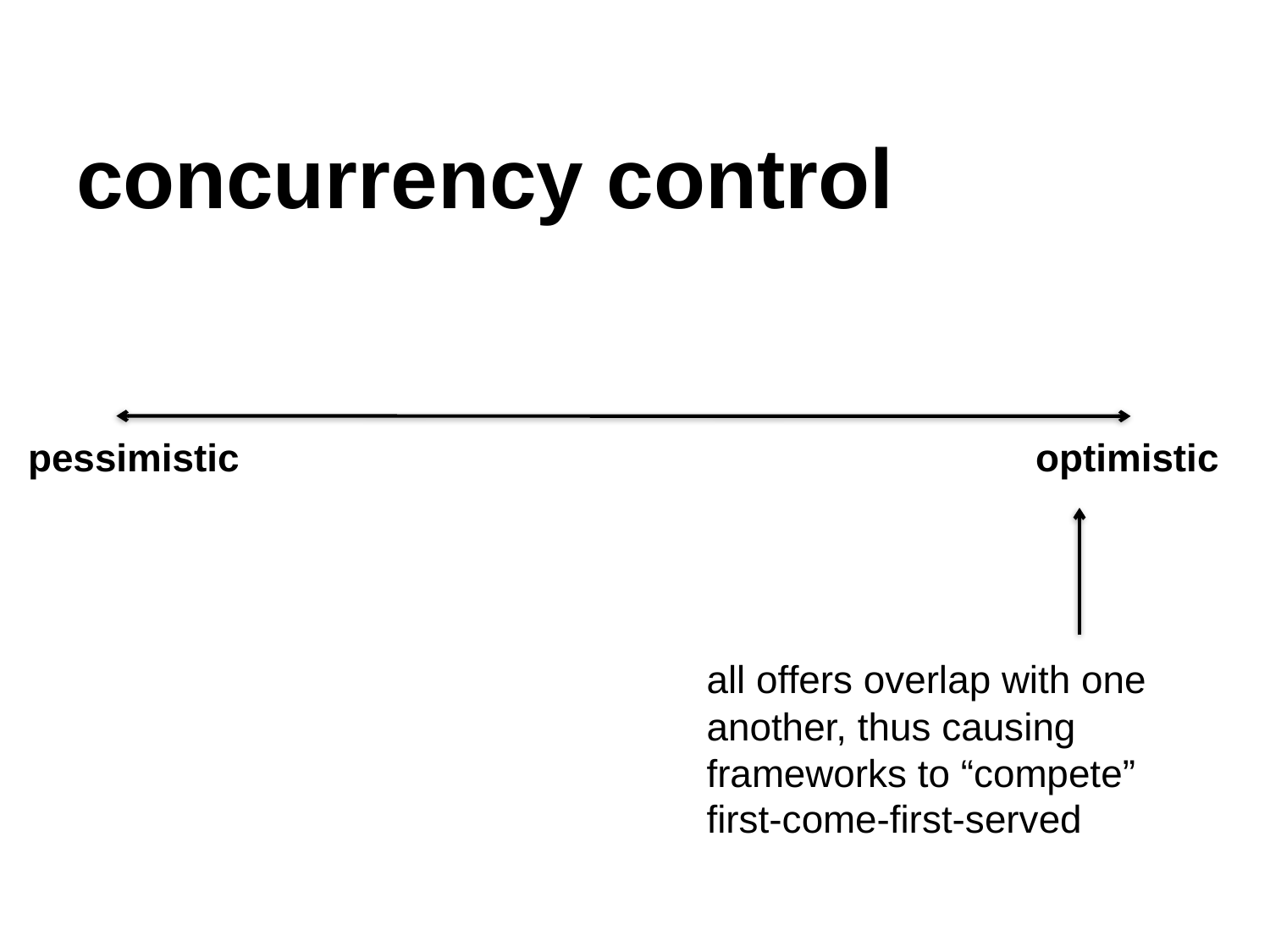

# concurrency control
pessimistic
optimistic
all offers overlap with one another, thus causing frameworks to “compete” first-come-first-served